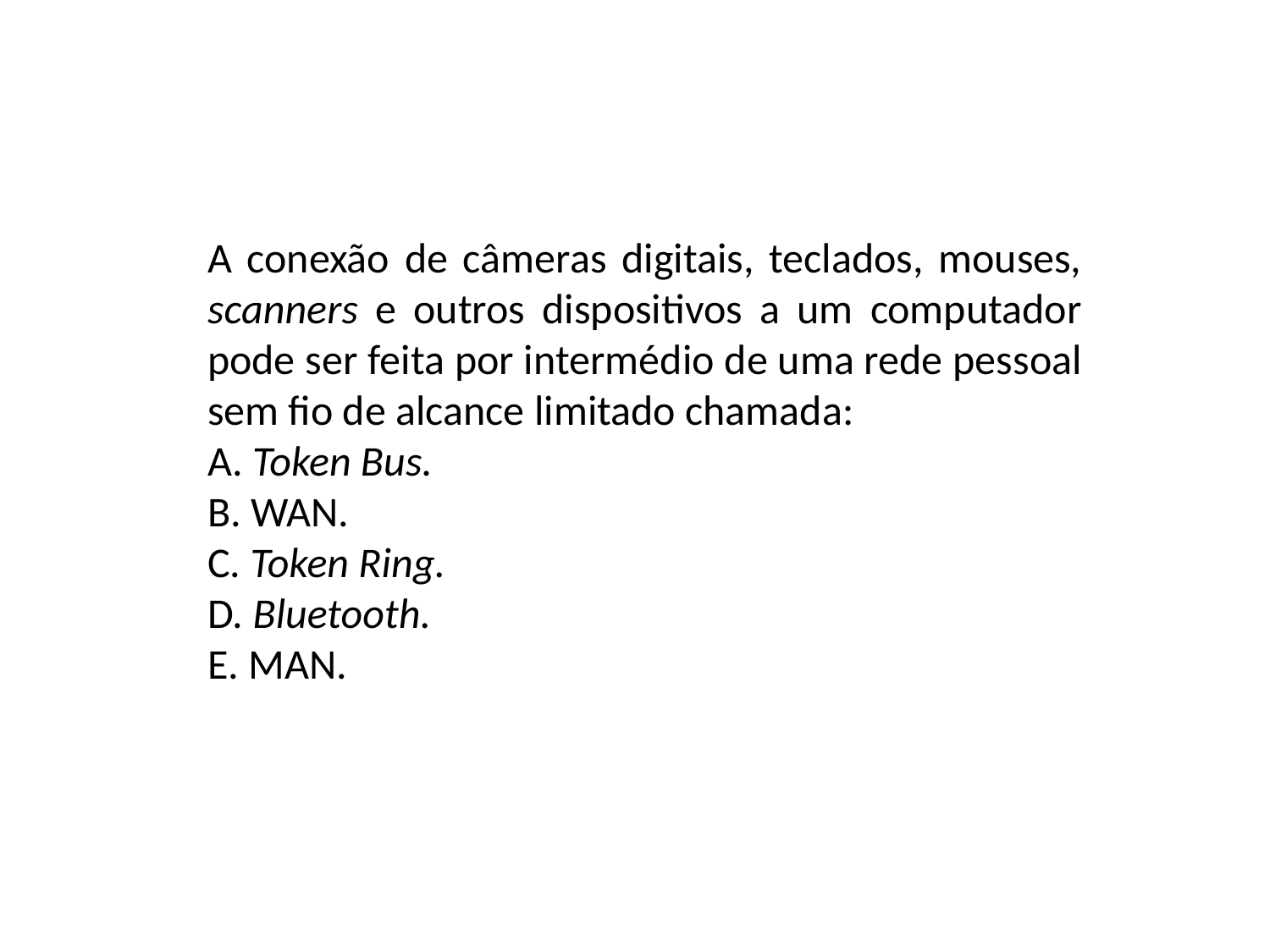

A conexão de câmeras digitais, teclados, mouses, scanners e outros dispositivos a um computador pode ser feita por intermédio de uma rede pessoal sem fio de alcance limitado chamada:
A. Token Bus.
B. WAN.
C. Token Ring.
D. Bluetooth.
E. MAN.